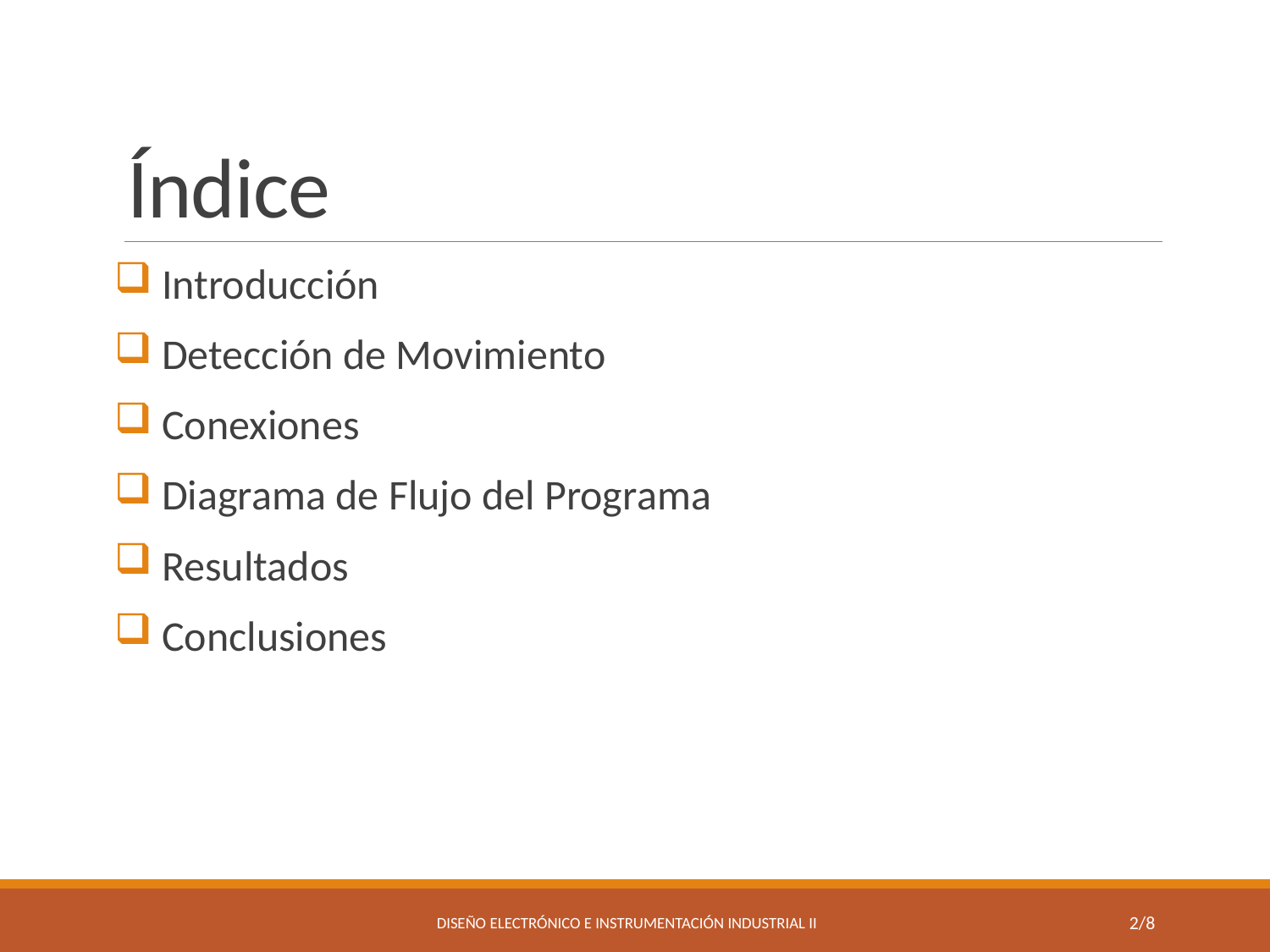

# Índice
 Introducción
 Detección de Movimiento
 Conexiones
 Diagrama de Flujo del Programa
 Resultados
 Conclusiones
Diseño Electrónico e Instrumentación Industrial II
2/8